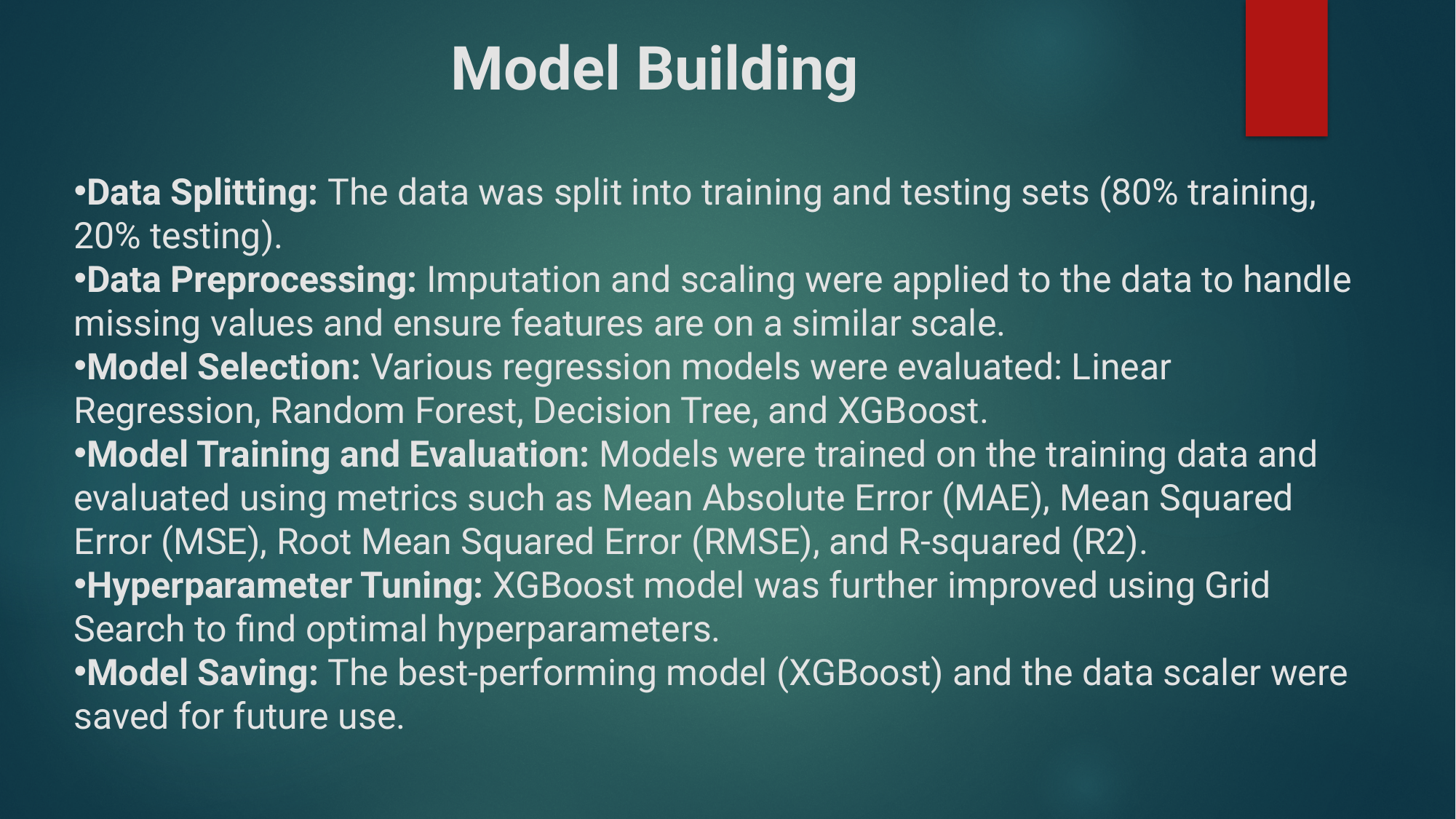

Model Building
Data Splitting: The data was split into training and testing sets (80% training, 20% testing).
Data Preprocessing: Imputation and scaling were applied to the data to handle missing values and ensure features are on a similar scale.
Model Selection: Various regression models were evaluated: Linear Regression, Random Forest, Decision Tree, and XGBoost.
Model Training and Evaluation: Models were trained on the training data and evaluated using metrics such as Mean Absolute Error (MAE), Mean Squared Error (MSE), Root Mean Squared Error (RMSE), and R-squared (R2).
Hyperparameter Tuning: XGBoost model was further improved using Grid Search to find optimal hyperparameters.
Model Saving: The best-performing model (XGBoost) and the data scaler were saved for future use.